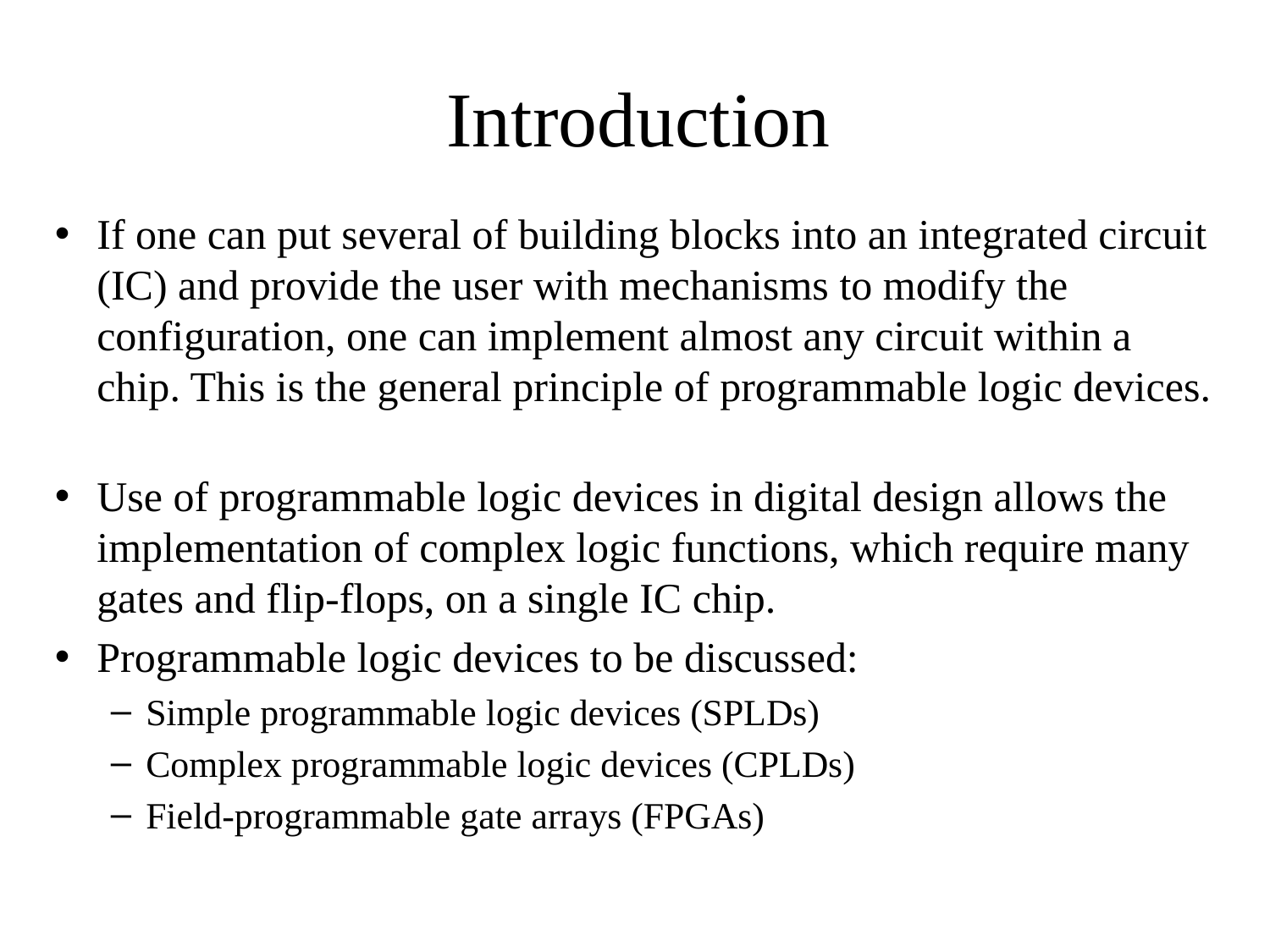

Introduction
If one can put several of building blocks into an integrated circuit (IC) and provide the user with mechanisms to modify the configuration, one can implement almost any circuit within a chip. This is the general principle of programmable logic devices.
Use of programmable logic devices in digital design allows the implementation of complex logic functions, which require many gates and flip-flops, on a single IC chip.
Programmable logic devices to be discussed:
Simple programmable logic devices (SPLDs)
Complex programmable logic devices (CPLDs)
Field-programmable gate arrays (FPGAs)